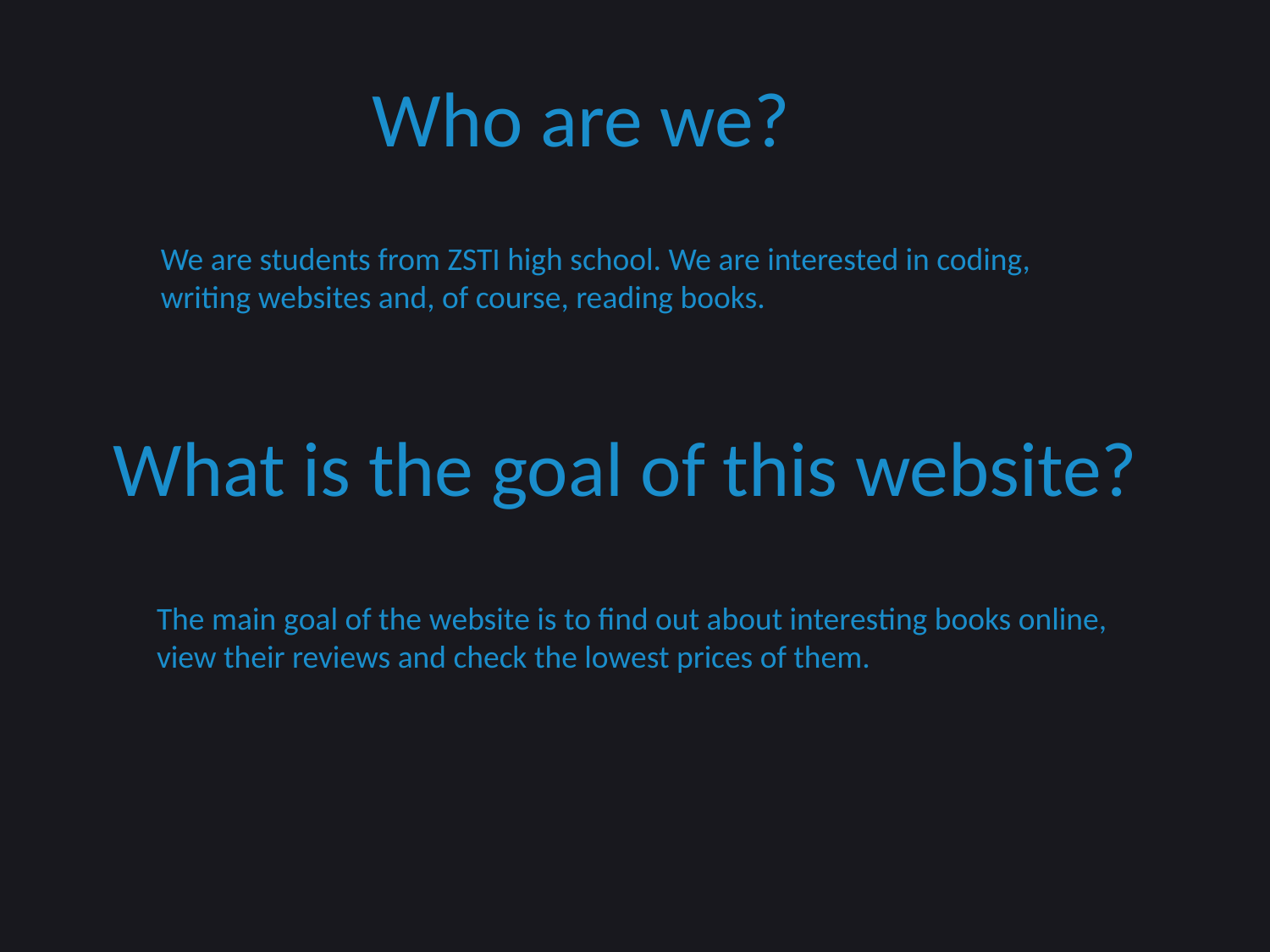

Who are we?
We are students from ZSTI high school. We are interested in coding, writing websites and, of course, reading books.
What is the goal of this website?
The main goal of the website is to find out about interesting books online, view their reviews and check the lowest prices of them.